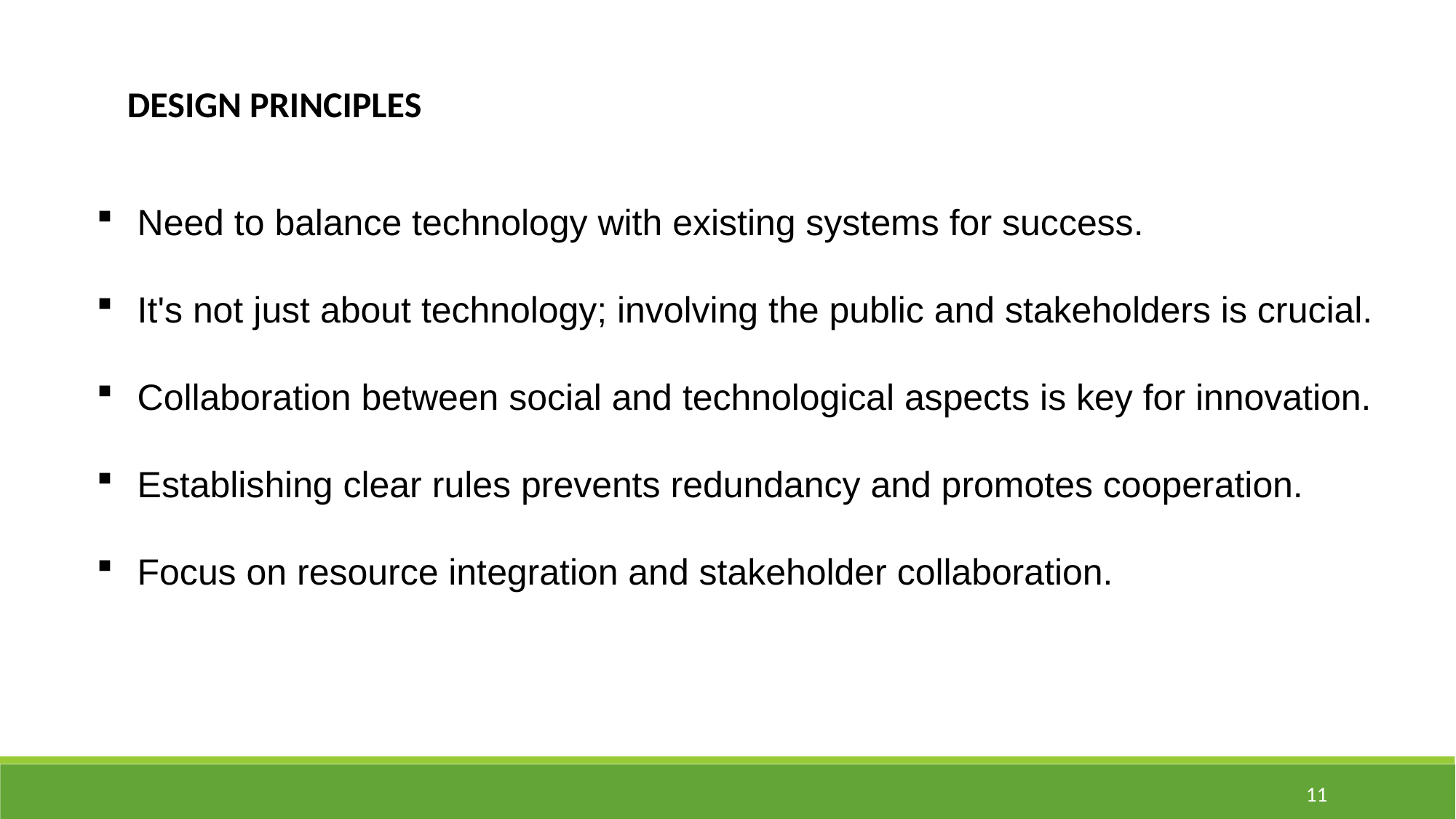

DESIGN PRINCIPLES
Need to balance technology with existing systems for success.

It's not just about technology; involving the public and stakeholders is crucial.

Collaboration between social and technological aspects is key for innovation.

Establishing clear rules prevents redundancy and promotes cooperation.

Focus on resource integration and stakeholder collaboration.

11